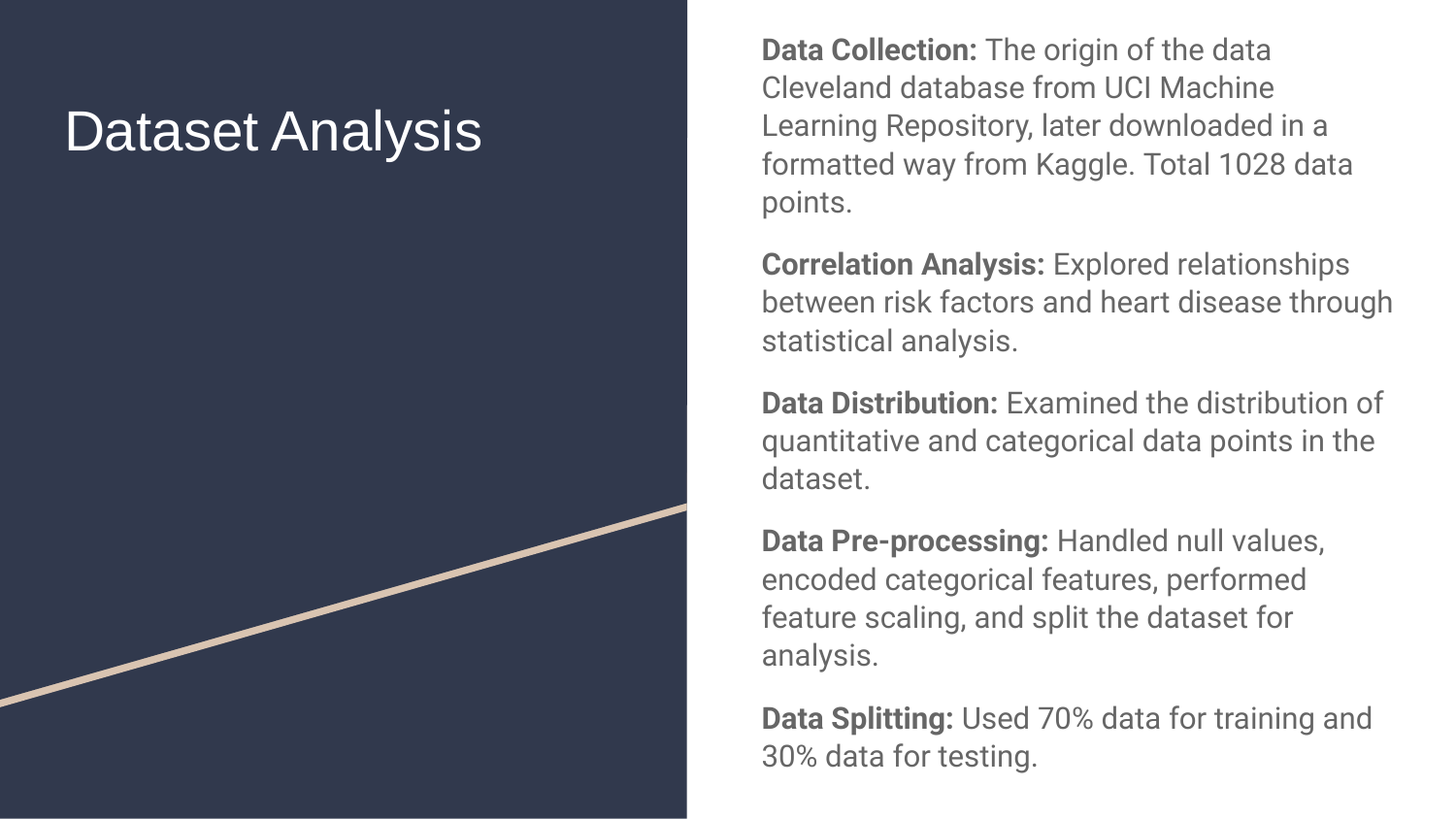

Data Collection: The origin of the data Cleveland database from UCI Machine Learning Repository, later downloaded in a formatted way from Kaggle. Total 1028 data points.
Correlation Analysis: Explored relationships between risk factors and heart disease through statistical analysis.
Data Distribution: Examined the distribution of quantitative and categorical data points in the dataset.
Data Pre-processing: Handled null values, encoded categorical features, performed feature scaling, and split the dataset for analysis.
Data Splitting: Used 70% data for training and 30% data for testing.

# Dataset Analysis